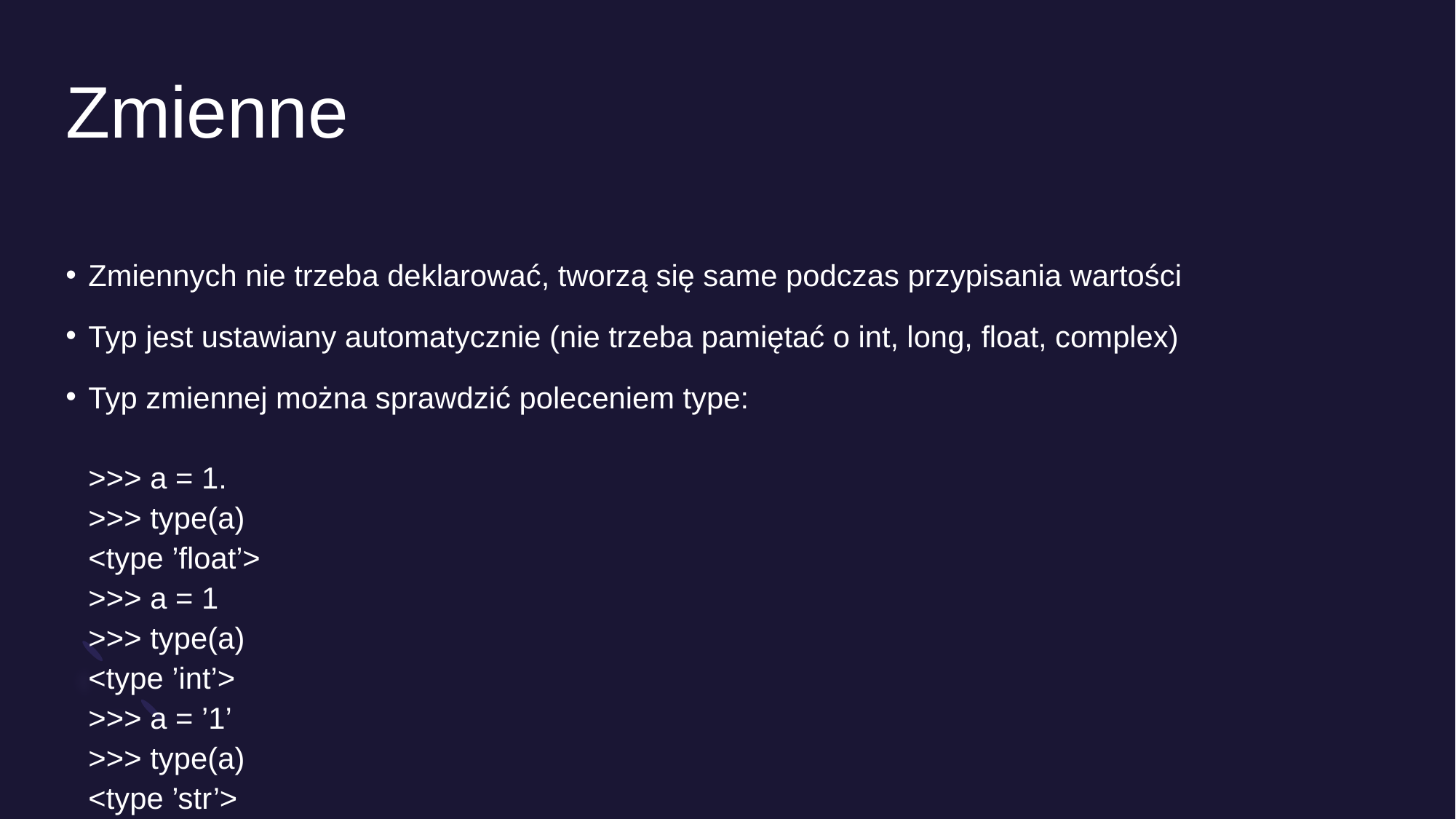

# Zmienne
Zmiennych nie trzeba deklarować, tworzą się same podczas przypisania wartości
Typ jest ustawiany automatycznie (nie trzeba pamiętać o int, long, float, complex)
Typ zmiennej można sprawdzić poleceniem type:
>>> a = 1.
>>> type(a)
<type ’float’>
>>> a = 1
>>> type(a)
<type ’int’>
>>> a = ’1’
>>> type(a)
<type ’str’>